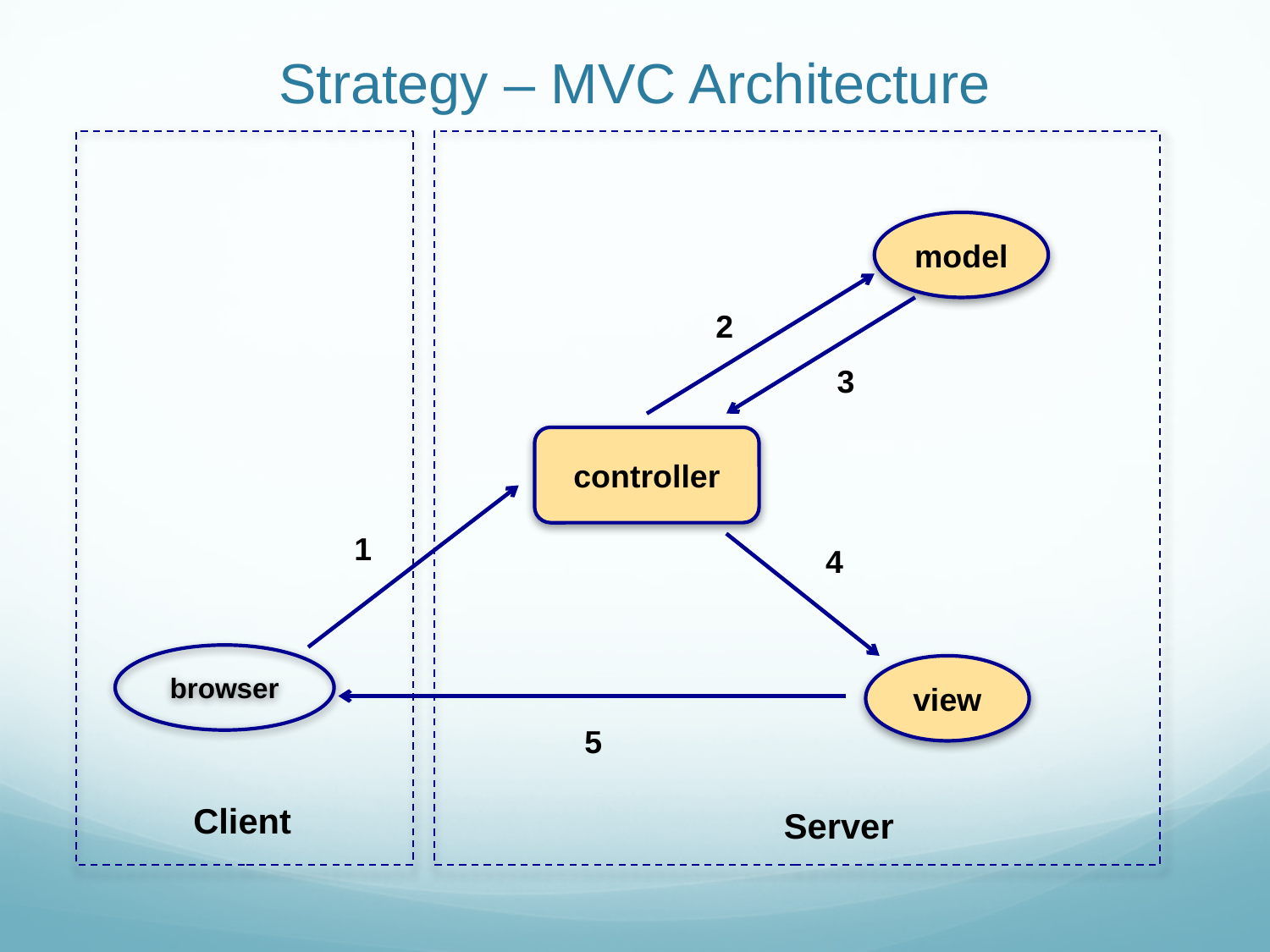

# Strategy – MVC Architecture

model
2
3
controller
1
4
browser
view
5
Client
Server